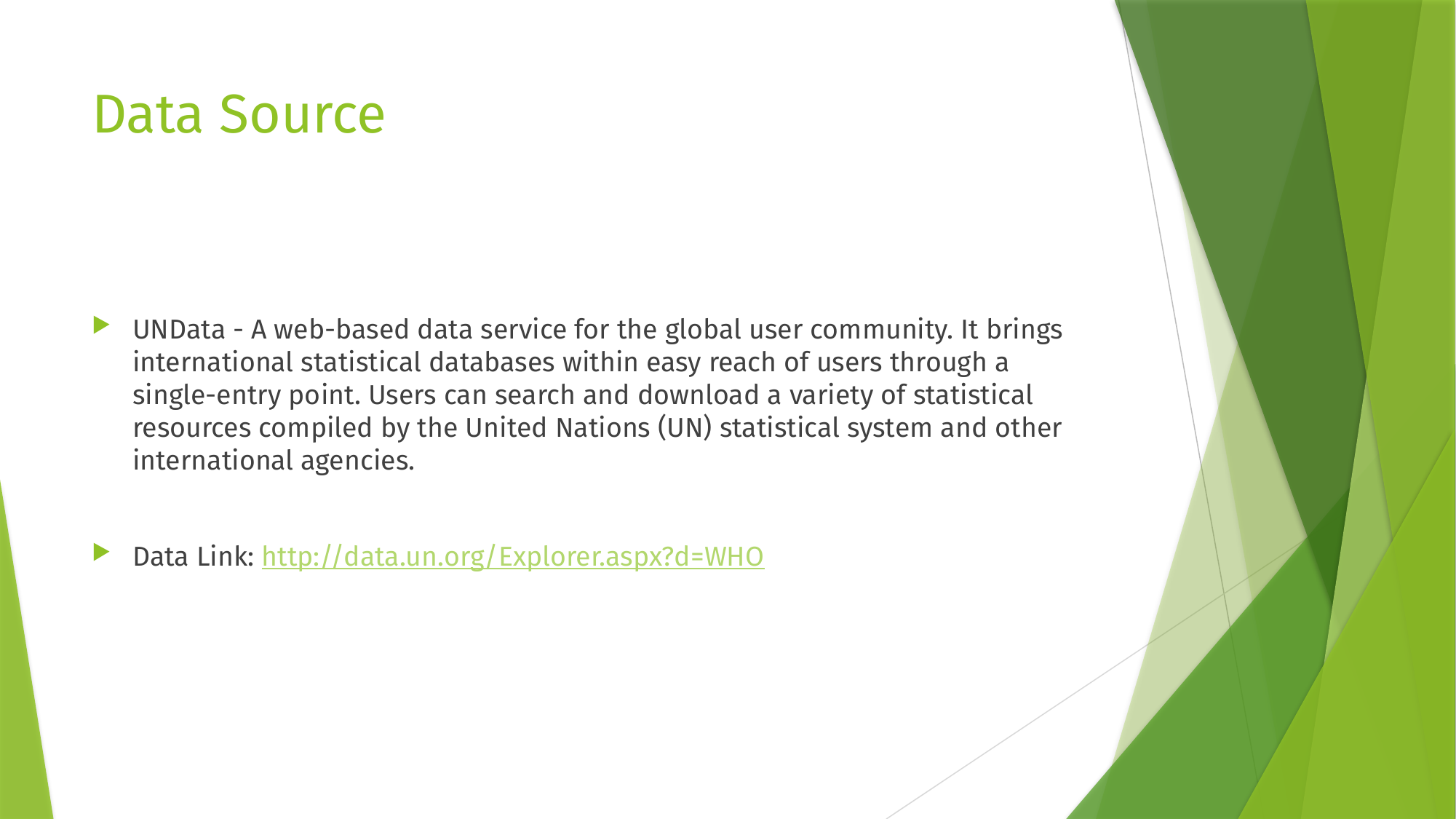

# Data Source

UNData - A web-based data service for the global user community. It brings international statistical databases within easy reach of users through a single-entry point. Users can search and download a variety of statistical resources compiled by the United Nations (UN) statistical system and other international agencies.

Data Link: http://data.un.org/Explorer.aspx?d=WHO